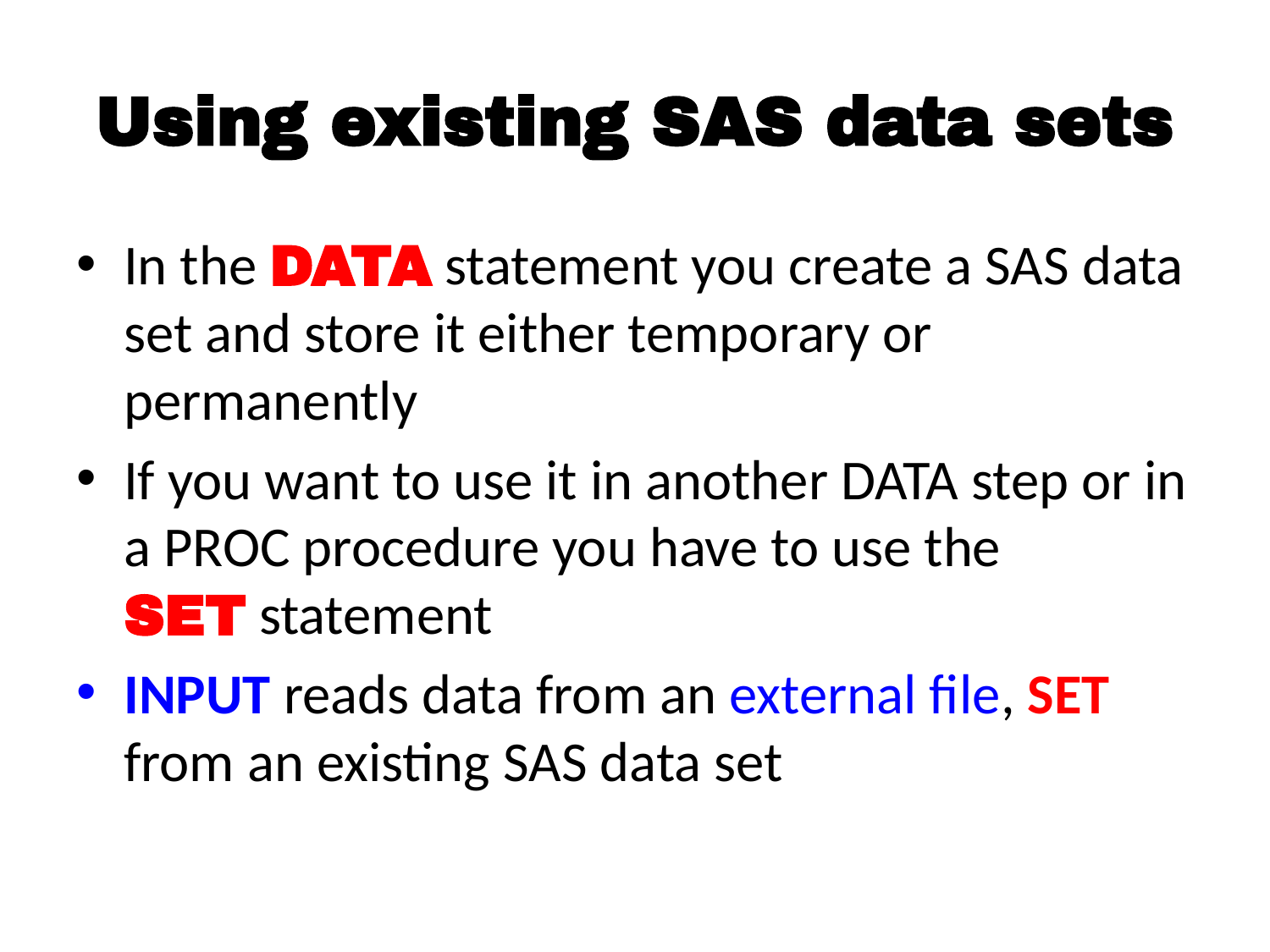

# Using existing SAS data sets
In the DATA statement you create a SAS data set and store it either temporary or permanently
If you want to use it in another DATA step or in a PROC procedure you have to use the
SET statement
INPUT reads data from an external file, SET from an existing SAS data set